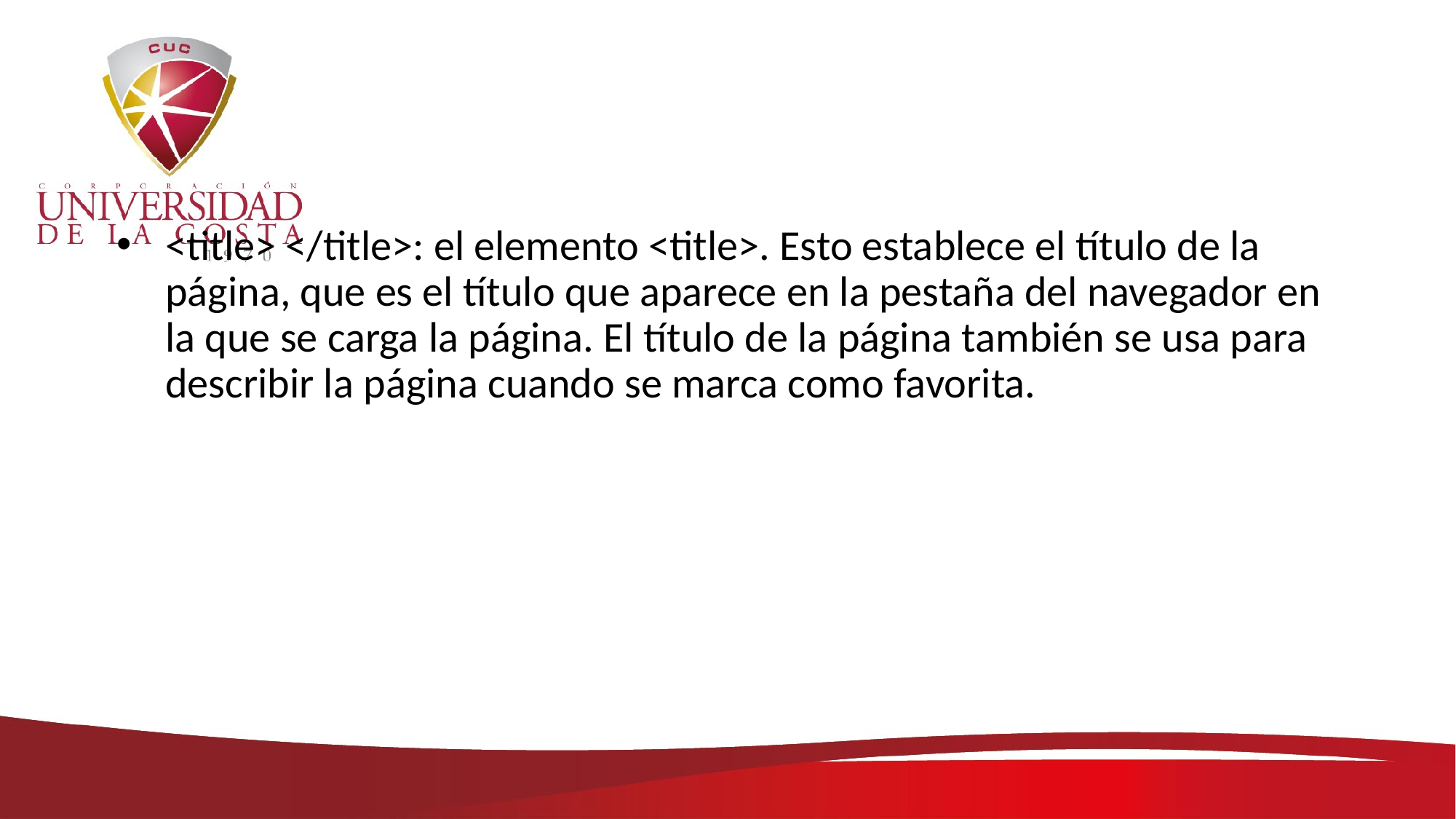

#
<title> </title>: el elemento <title>. Esto establece el título de la página, que es el título que aparece en la pestaña del navegador en la que se carga la página. El título de la página también se usa para describir la página cuando se marca como favorita.